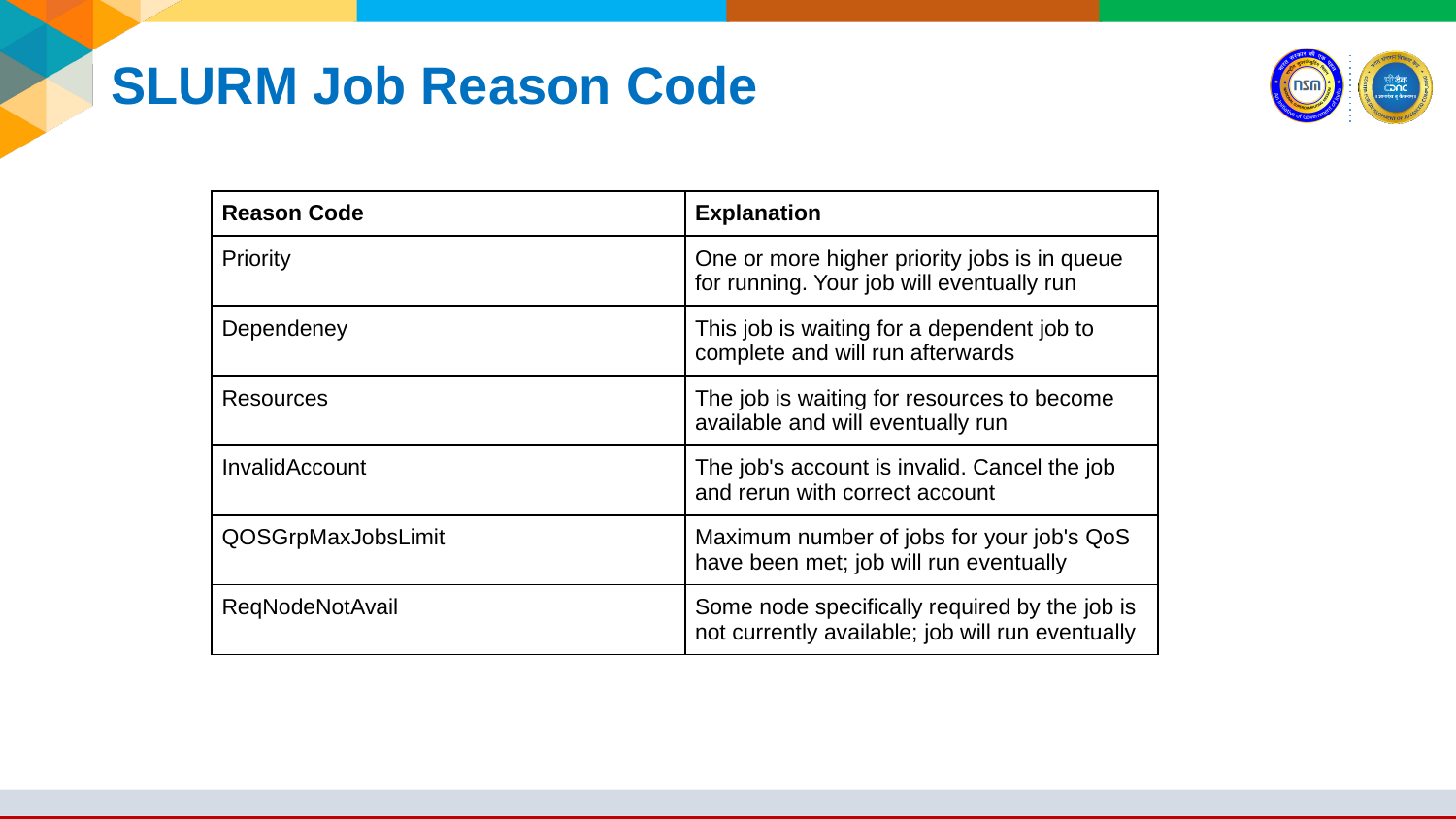

# SLURM Job Reason Code

| Reason Code | Explanation |
| --- | --- |
| Priority | One or more higher priority jobs is in queue for running. Your job will eventually run |
| Dependeney | This job is waiting for a dependent job to complete and will run afterwards |
| Resources | The job is waiting for resources to become available and will eventually run |
| InvalidAccount | The job's account is invalid. Cancel the job and rerun with correct account |
| QOSGrpMaxJobsLimit | Maximum number of jobs for your job's QoS have been met; job will run eventually |
| ReqNodeNotAvail | Some node specifically required by the job is not currently available; job will run eventually |